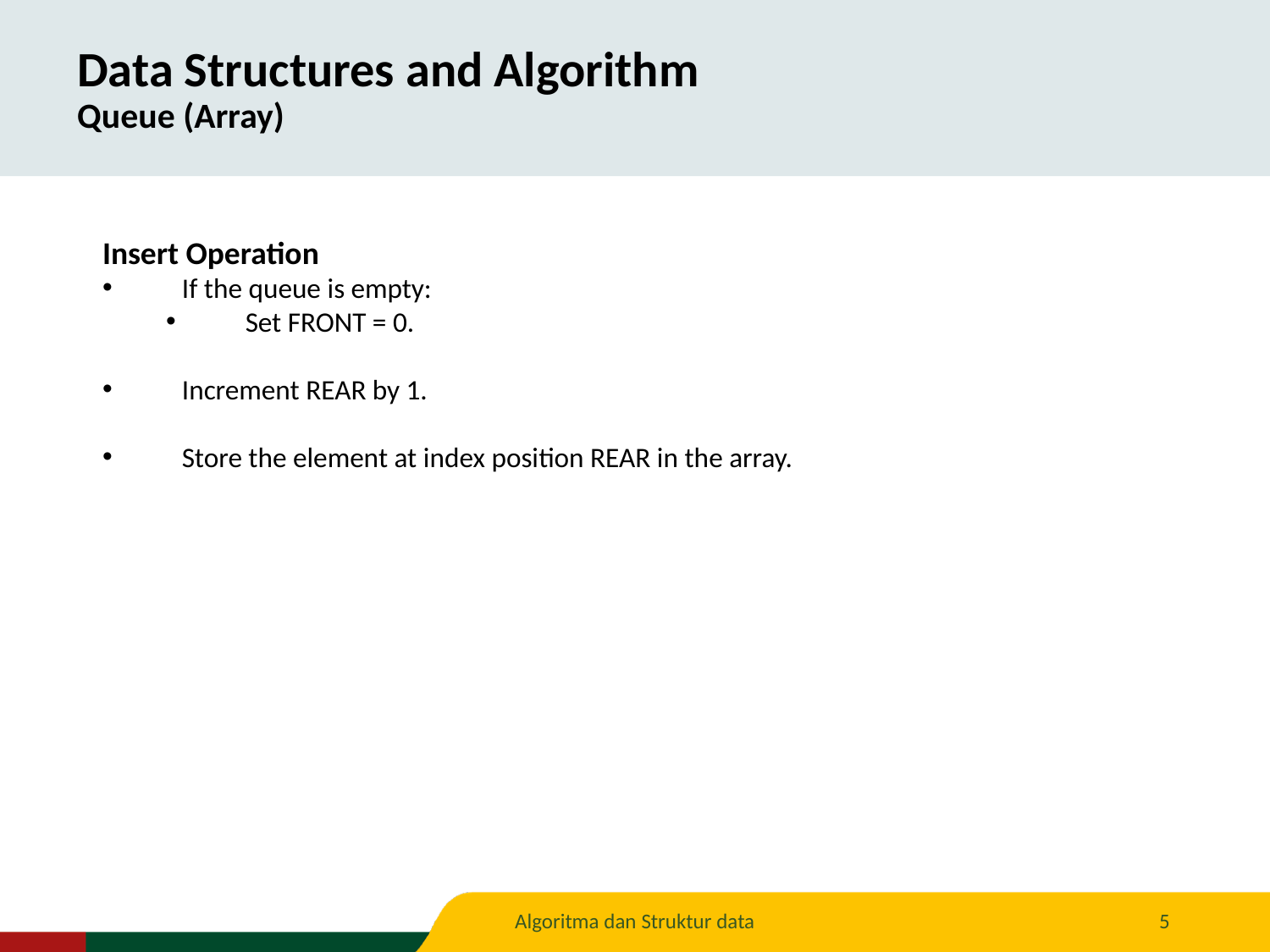

Data Structures and Algorithm
Queue (Array)

Insert Operation
If the queue is empty:
Set FRONT = 0.

Increment REAR by 1.

Store the element at index position REAR in the array.
Algoritma dan Struktur data
5